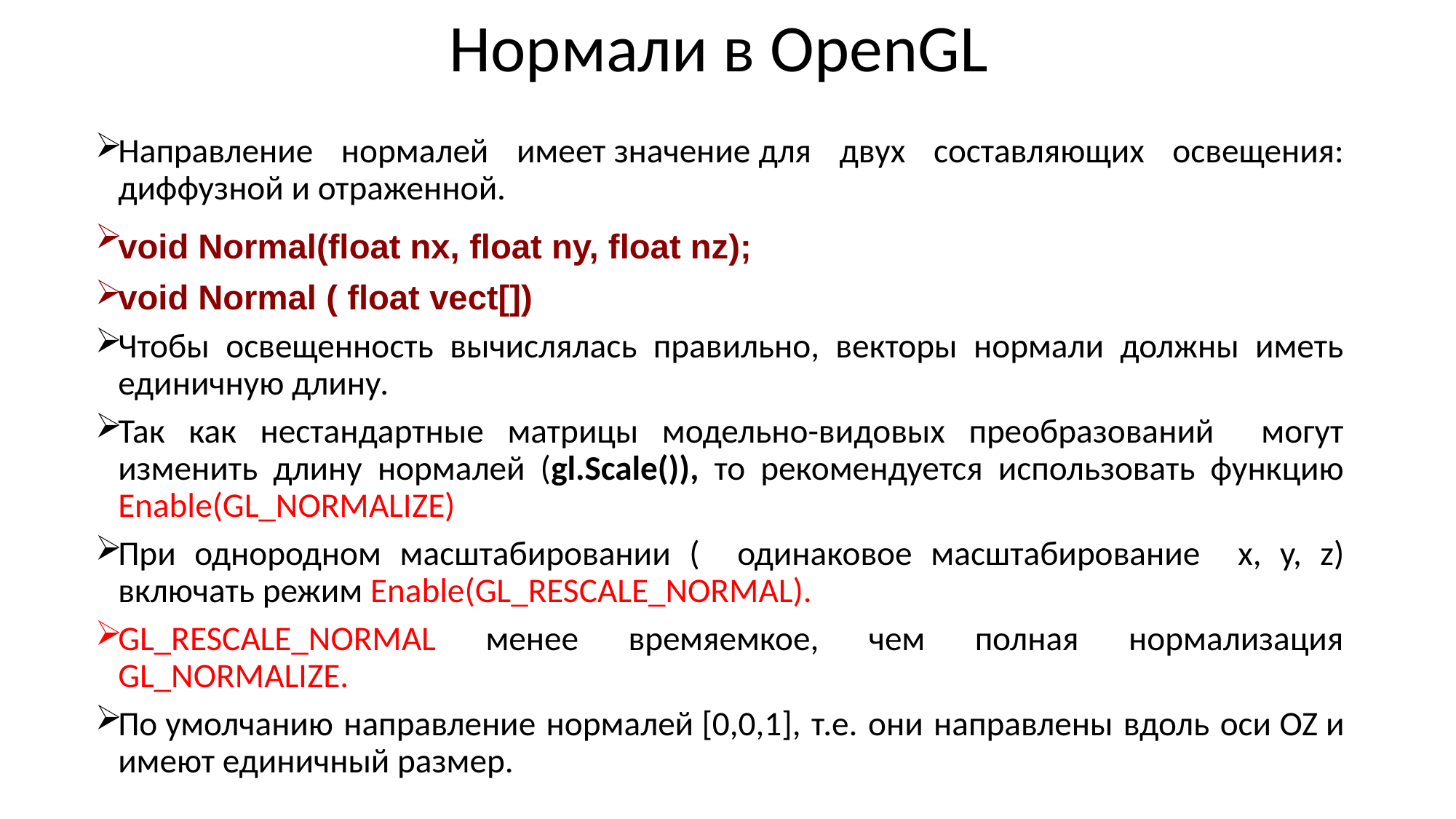

# Нормали в OpenGL

Направление нормалей имеет значение для двух составляющих освещения: диффузной и отраженной.
void Normal(float nx, float ny, float nz);
void Normal ( float vect[])
Чтобы освещенность вычислялась правильно, векторы нормали должны иметь единичную длину.
Так как нестандартные матрицы модельно-видовых преобразований  могут изменить длину нормалей (gl.Scale()), то рекомендуется использовать функцию Enable(GL_NORMALIZE)
При однородном масштабировании (  одинаковое масштабирование  x, y, z) включать режим Enable(GL_RESCALE_NORMAL).
GL_RESCALE_NORMAL менее времяемкое, чем полная нормализация GL_NORMALIZE.
По умолчанию направление нормалей [0,0,1], т.е. они направлены вдоль оси OZ и имеют единичный размер.